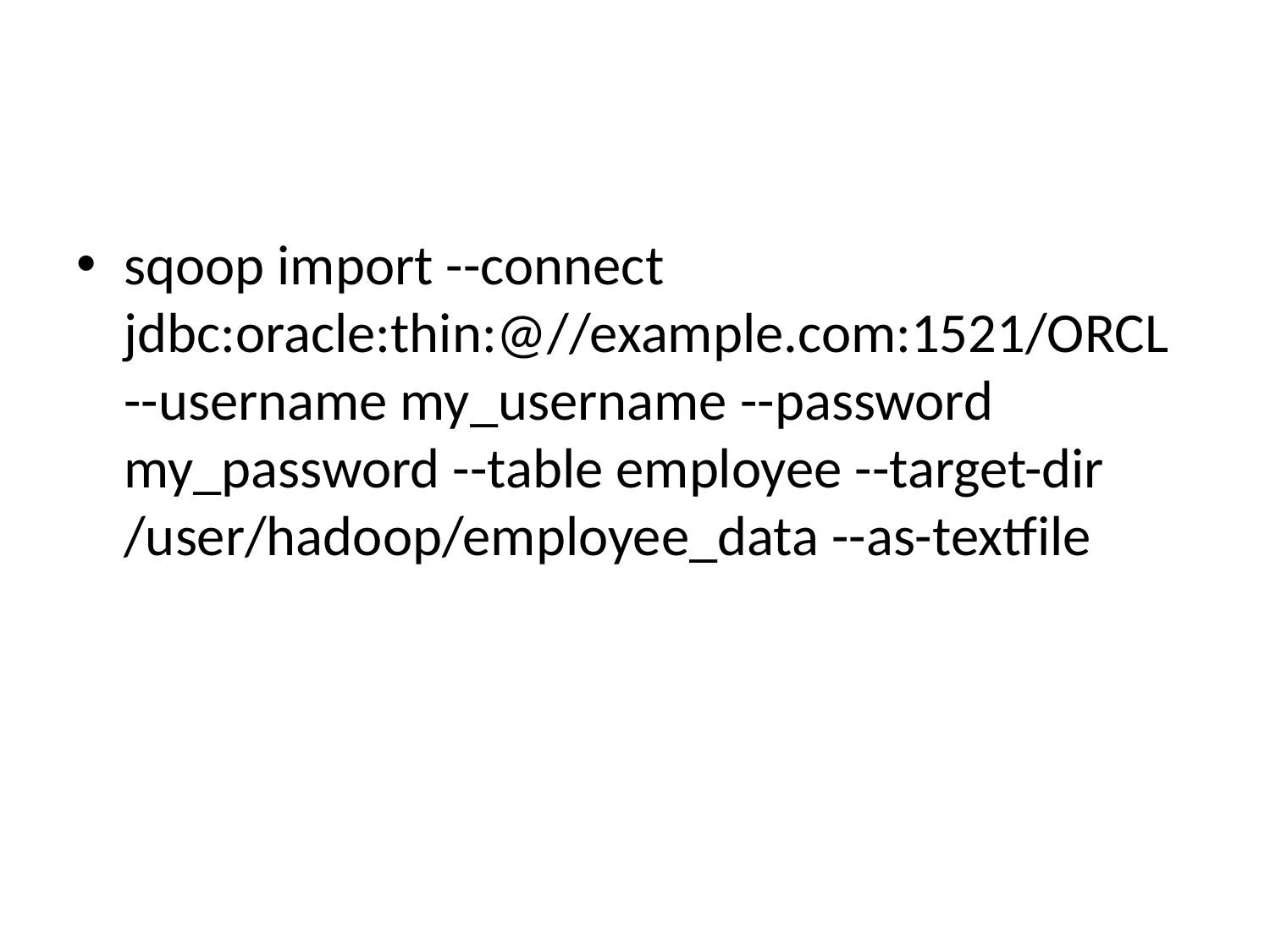

#
sqoop import --connect jdbc:oracle:thin:@//example.com:1521/ORCL --username my_username --password my_password --table employee --target-dir /user/hadoop/employee_data --as-textfile